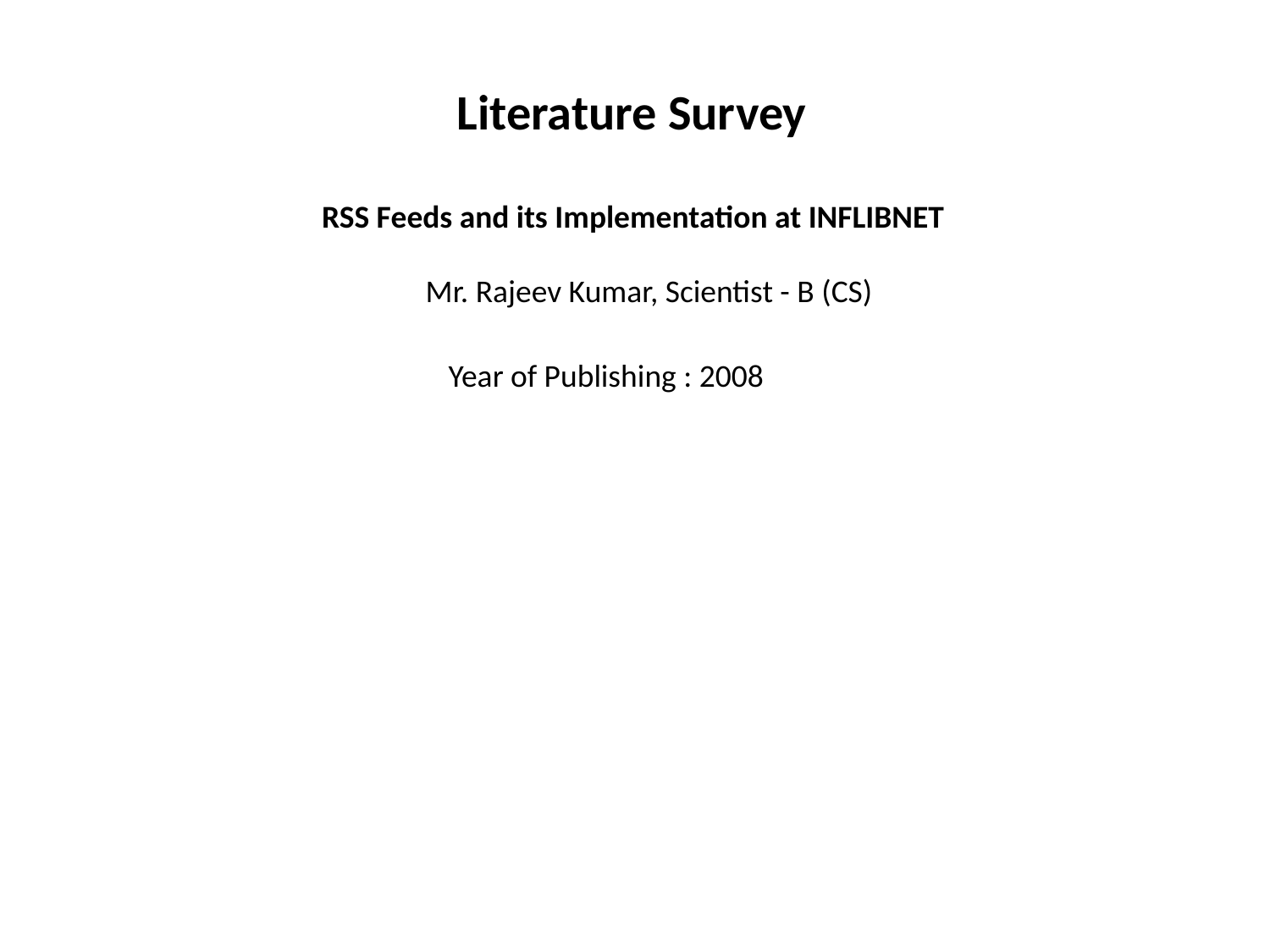

Literature Survey
RSS Feeds and its Implementation at INFLIBNET
 Mr. Rajeev Kumar, Scientist - B (CS)
Year of Publishing : 2008